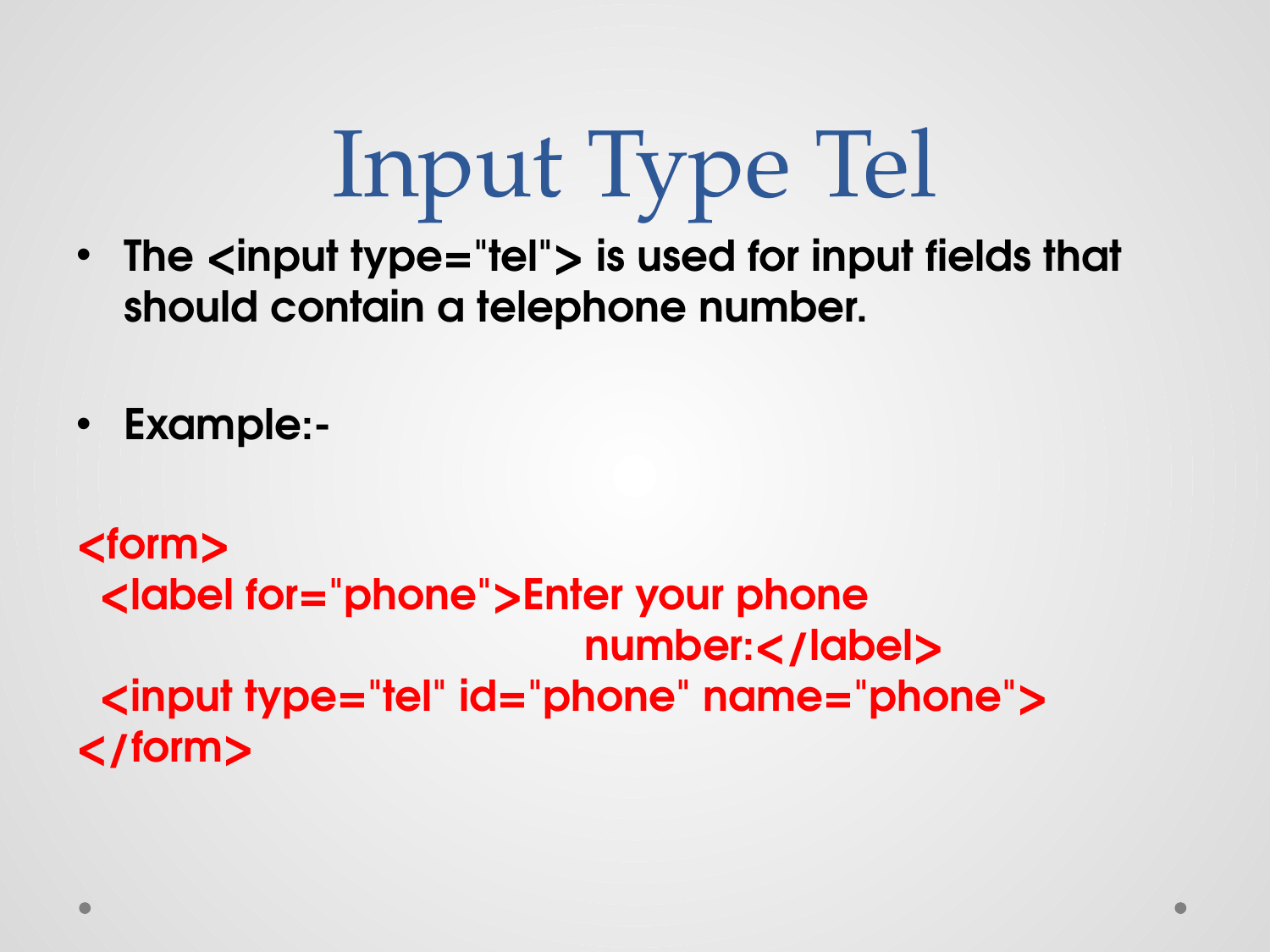

# Input Type Tel
The <input type="tel"> is used for input fields that should contain a telephone number.

Example:-

<form>
  <label for="phone">Enter your phone 						number:</label>
  <input type="tel" id="phone" name="phone">
</form>